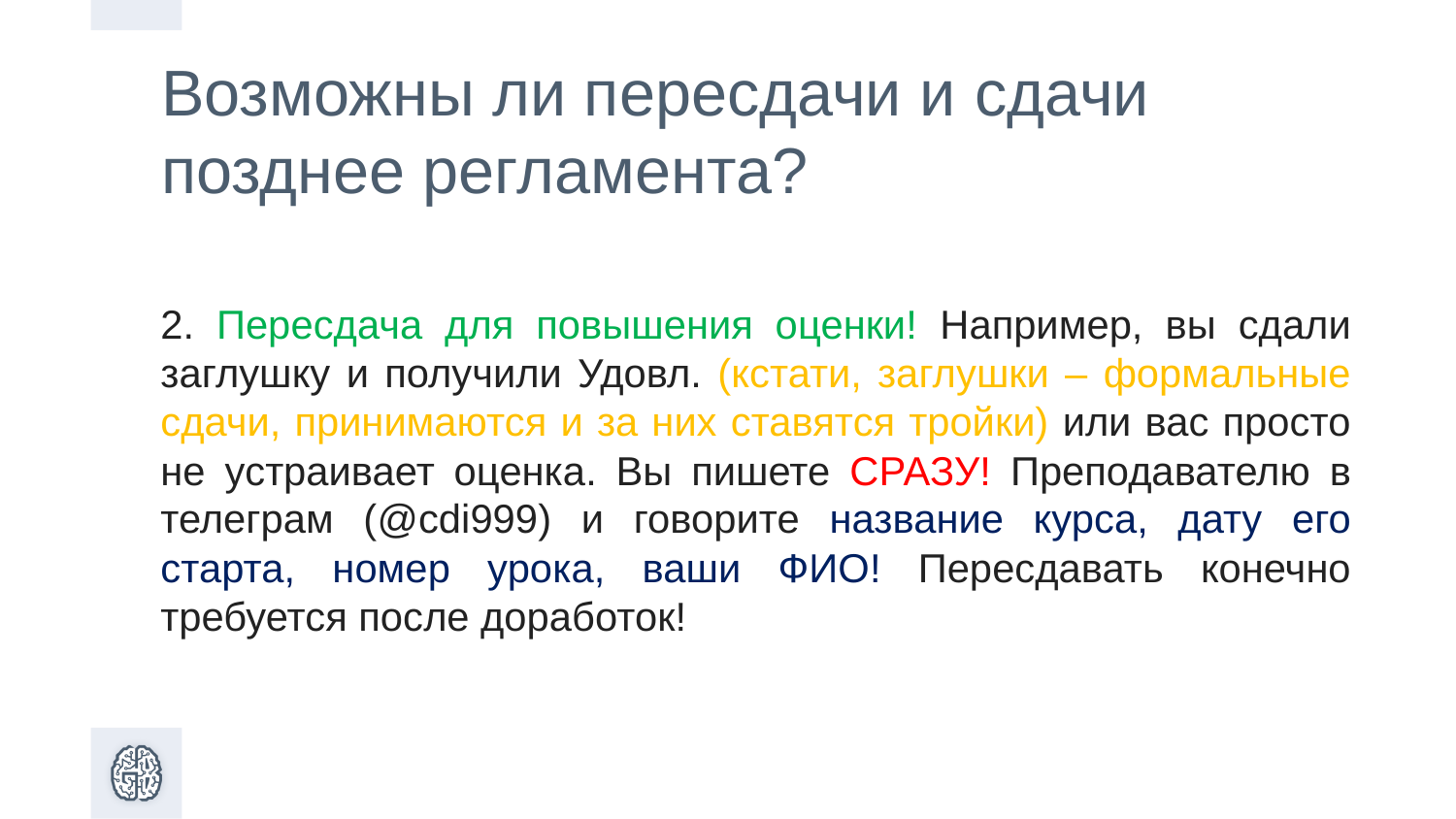

Возможны ли пересдачи и cдачи позднее регламента?
2. Пересдача для повышения оценки! Например, вы сдали заглушку и получили Удовл. (кстати, заглушки – формальные сдачи, принимаются и за них ставятся тройки) или вас просто не устраивает оценка. Вы пишете СРАЗУ! Преподавателю в телеграм (@cdi999) и говорите название курса, дату его старта, номер урока, ваши ФИО! Пересдавать конечно требуется после доработок!